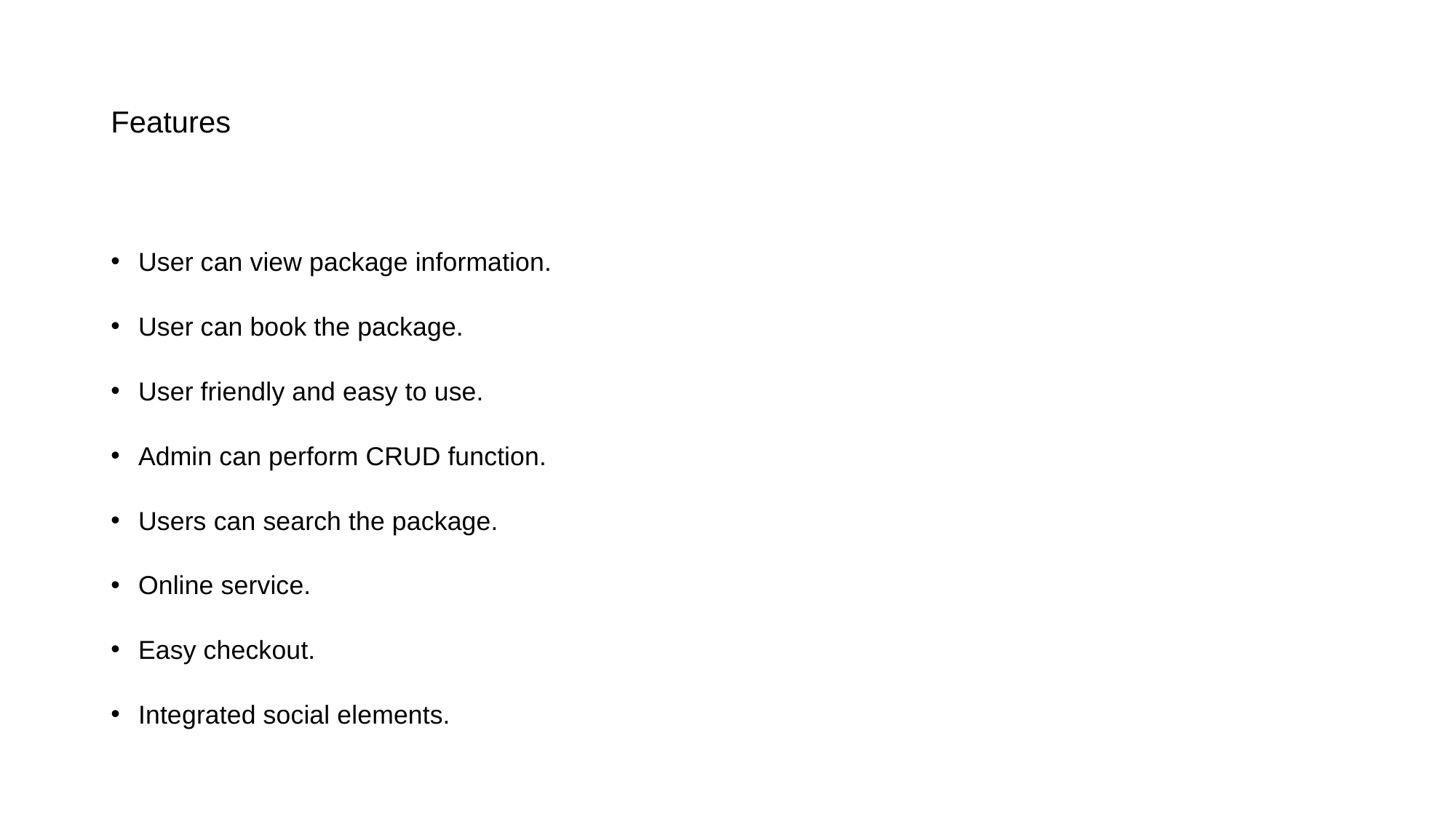

# Features
User can view package information.
User can book the package.
User friendly and easy to use.
Admin can perform CRUD function.
Users can search the package.
Online service.
Easy checkout.
Integrated social elements.